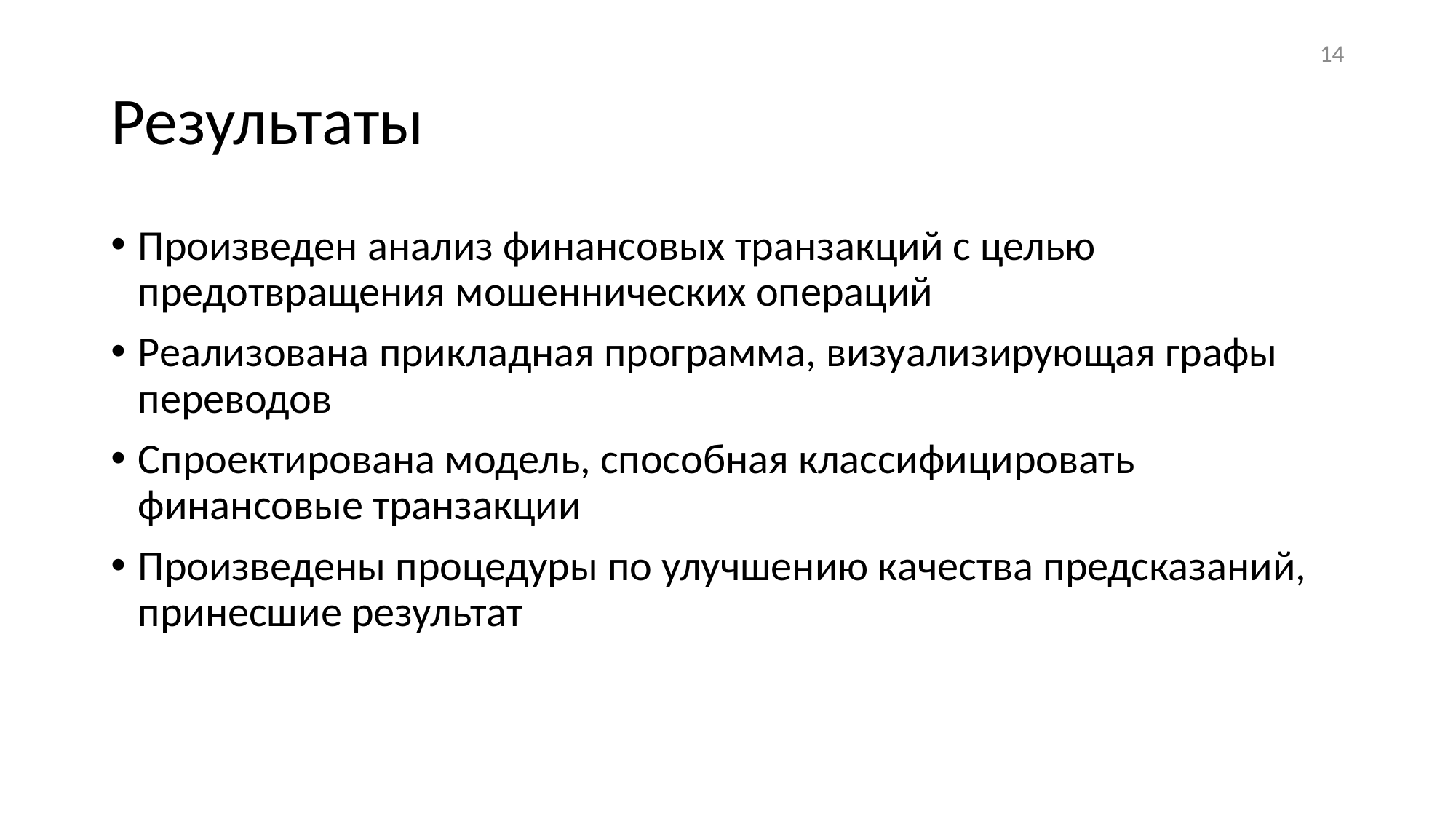

14
# Результаты
Произведен анализ финансовых транзакций с целью предотвращения мошеннических операций
Реализована прикладная программа, визуализирующая графы переводов
Спроектирована модель, способная классифицировать финансовые транзакции
Произведены процедуры по улучшению качества предсказаний, принесшие результат